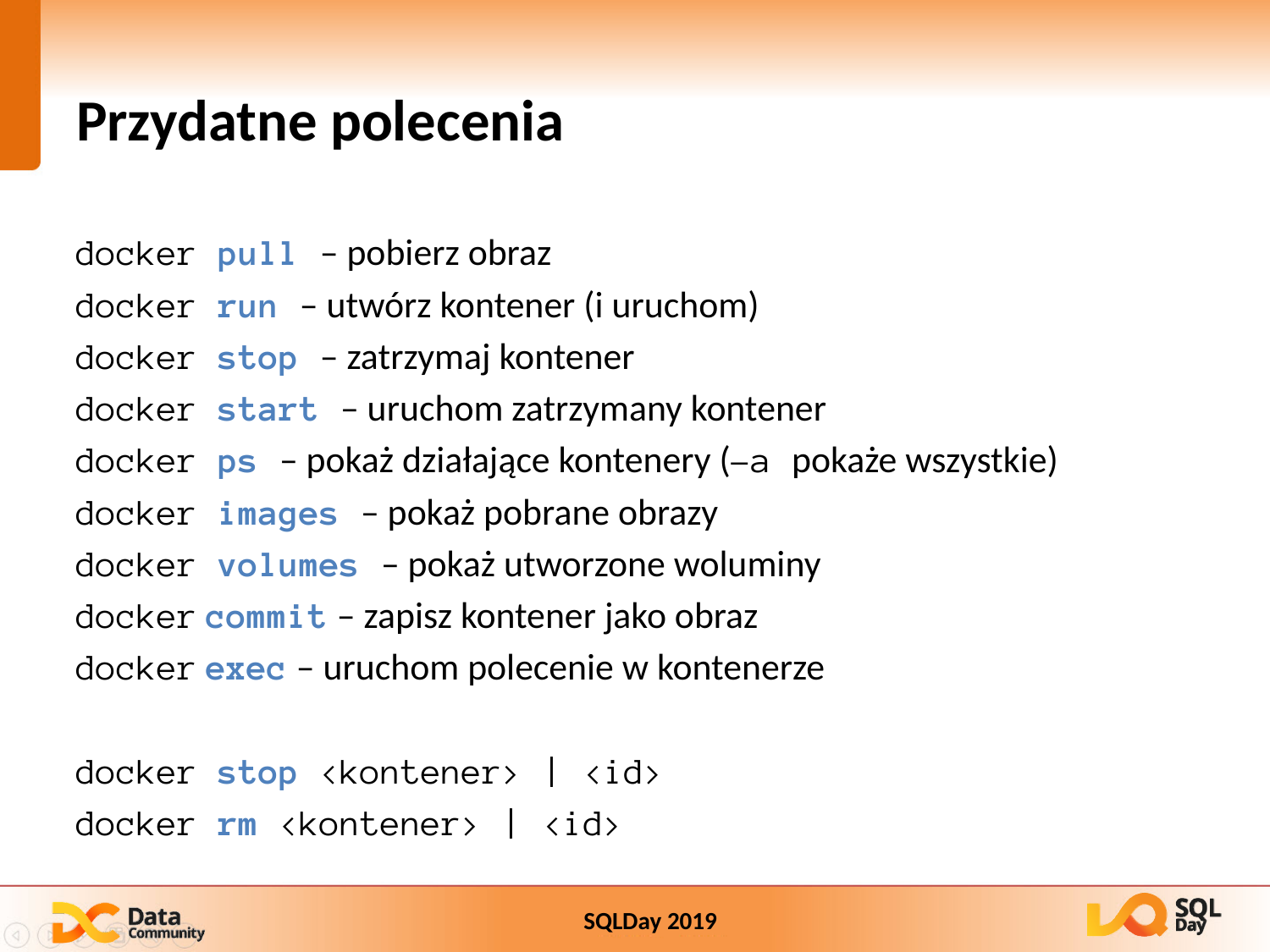

# Przydatne polecenia
docker pull – pobierz obraz
docker run – utwórz kontener (i uruchom)
docker stop – zatrzymaj kontener
docker start – uruchom zatrzymany kontener
docker ps – pokaż działające kontenery (-a pokaże wszystkie)
docker images – pokaż pobrane obrazy
docker volumes – pokaż utworzone woluminy
docker commit – zapisz kontener jako obraz
docker exec – uruchom polecenie w kontenerze

docker stop <kontener> | <id>
docker rm <kontener> | <id>